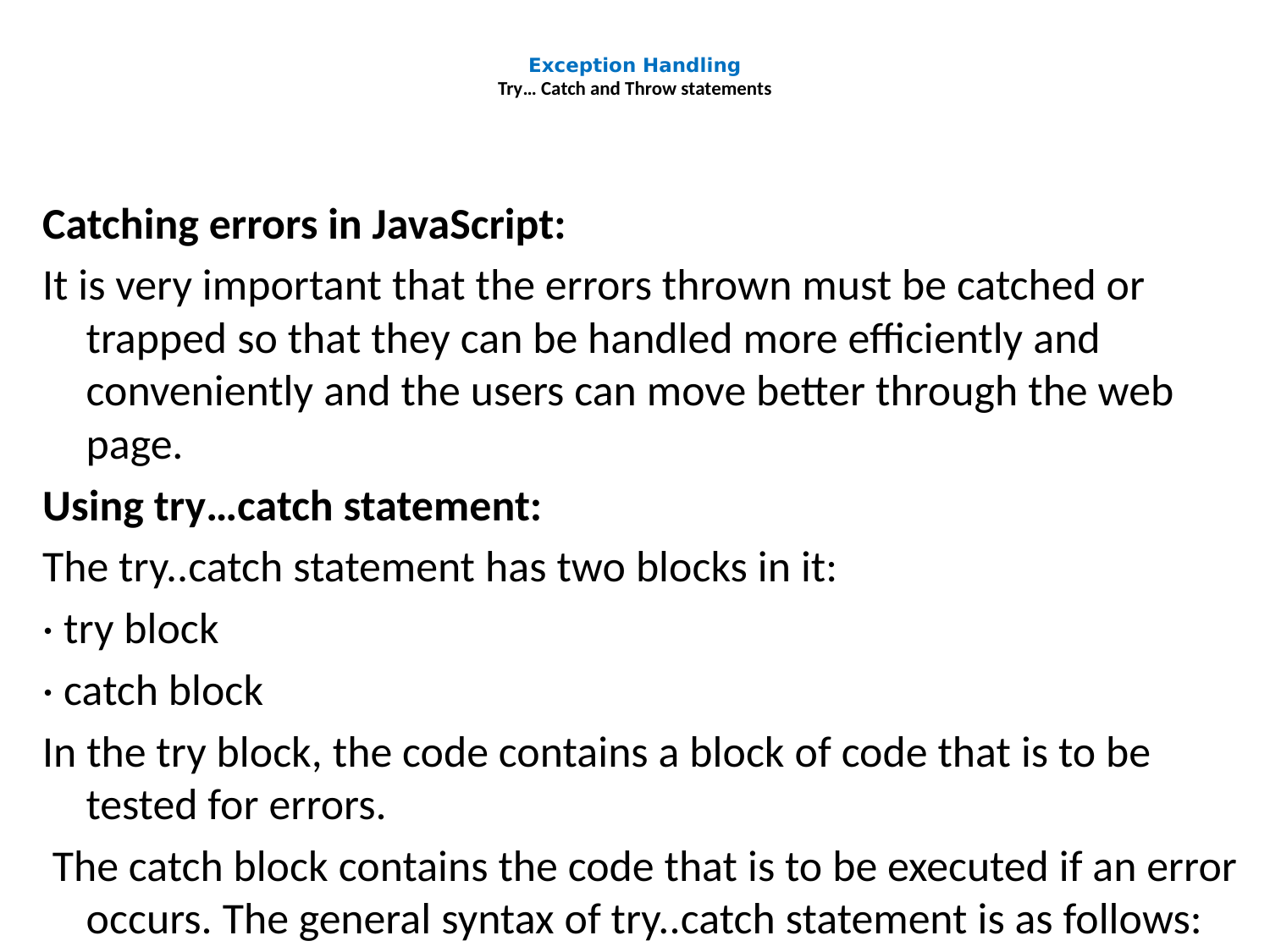

# Exception Handling Try… Catch and Throw statements
Catching errors in JavaScript:
It is very important that the errors thrown must be catched or trapped so that they can be handled more efficiently and conveniently and the users can move better through the web page.
Using try…catch statement:
The try..catch statement has two blocks in it:
· try block
· catch block
In the try block, the code contains a block of code that is to be tested for errors.
 The catch block contains the code that is to be executed if an error occurs. The general syntax of try..catch statement is as follows: